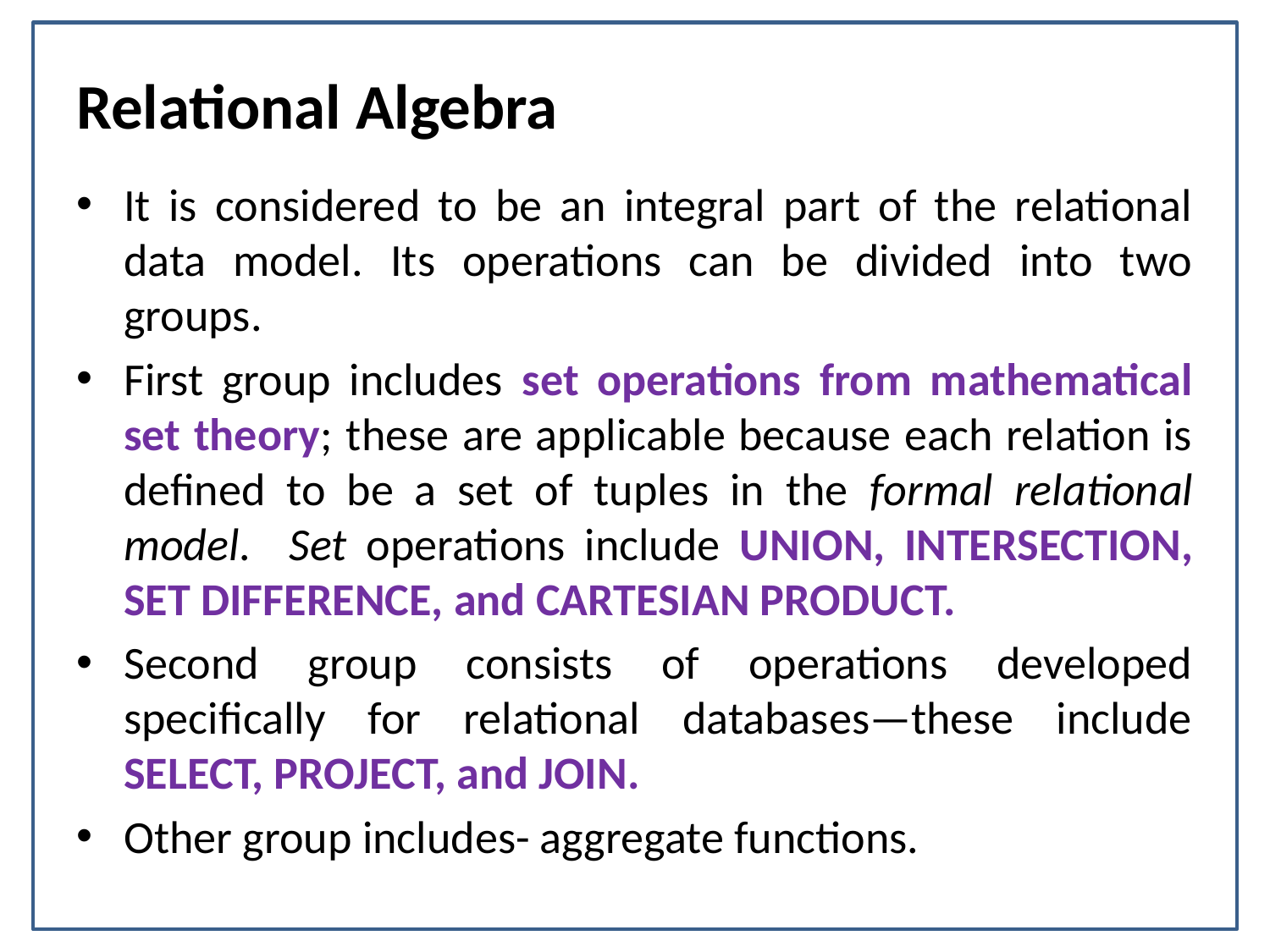

# Relational Algebra
It is considered to be an integral part of the relational data model. Its operations can be divided into two groups.
First group includes set operations from mathematical set theory; these are applicable because each relation is defined to be a set of tuples in the formal relational model.  Set operations include UNION, INTERSECTION, SET DIFFERENCE, and CARTESIAN PRODUCT.
Second group consists of operations developed specifically for relational databases—these include SELECT, PROJECT, and JOIN.
Other group includes- aggregate functions.